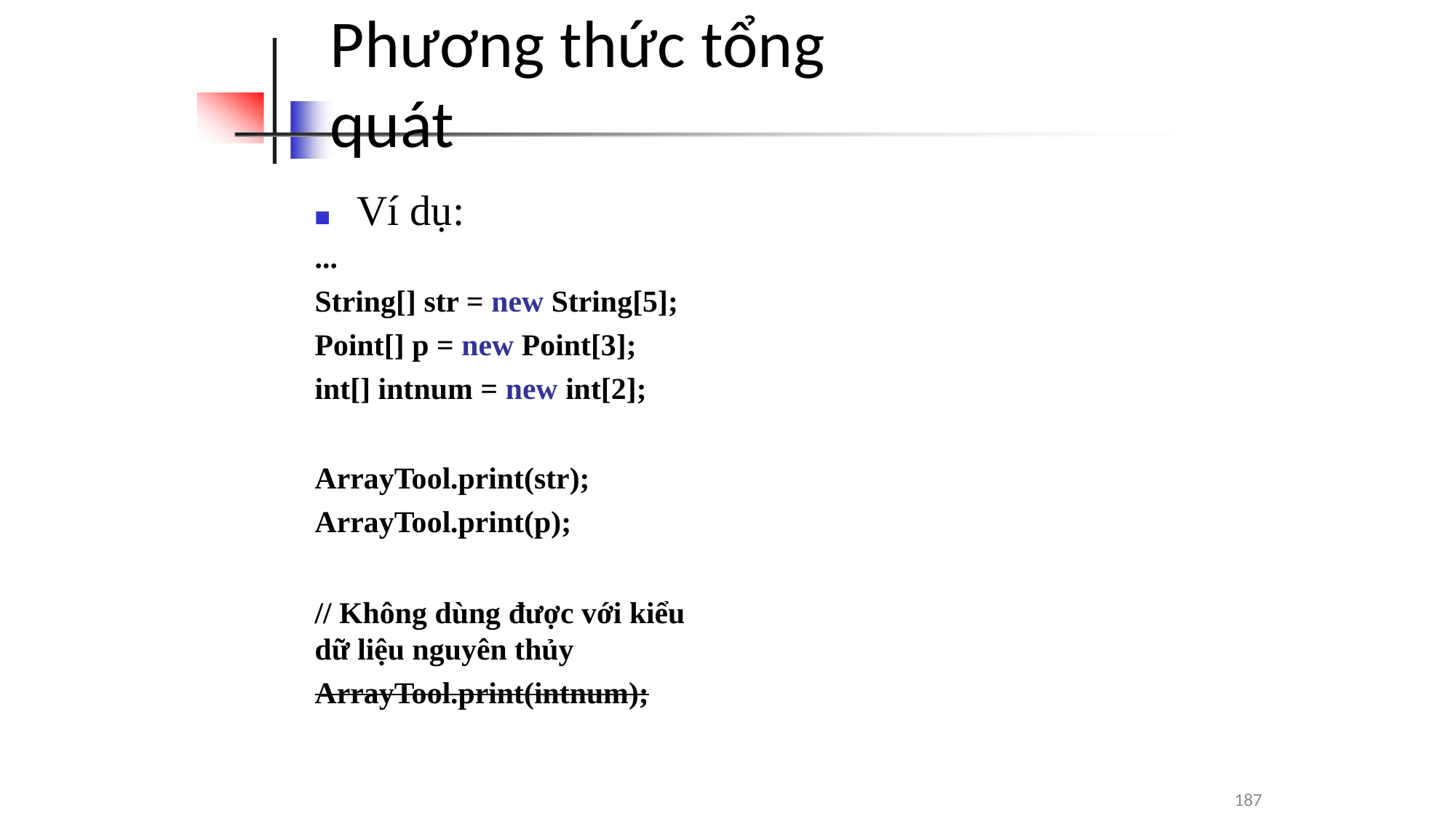

# Phương thức tổng quát

◼	Ví dụ:
...
String[] str = new String[5];
Point[] p = new Point[3];
int[] intnum = new int[2];

ArrayTool.print(str);  ArrayTool.print(p);

// Không dùng được với kiểu dữ liệu nguyên thủy
ArrayTool.print(intnum);
187